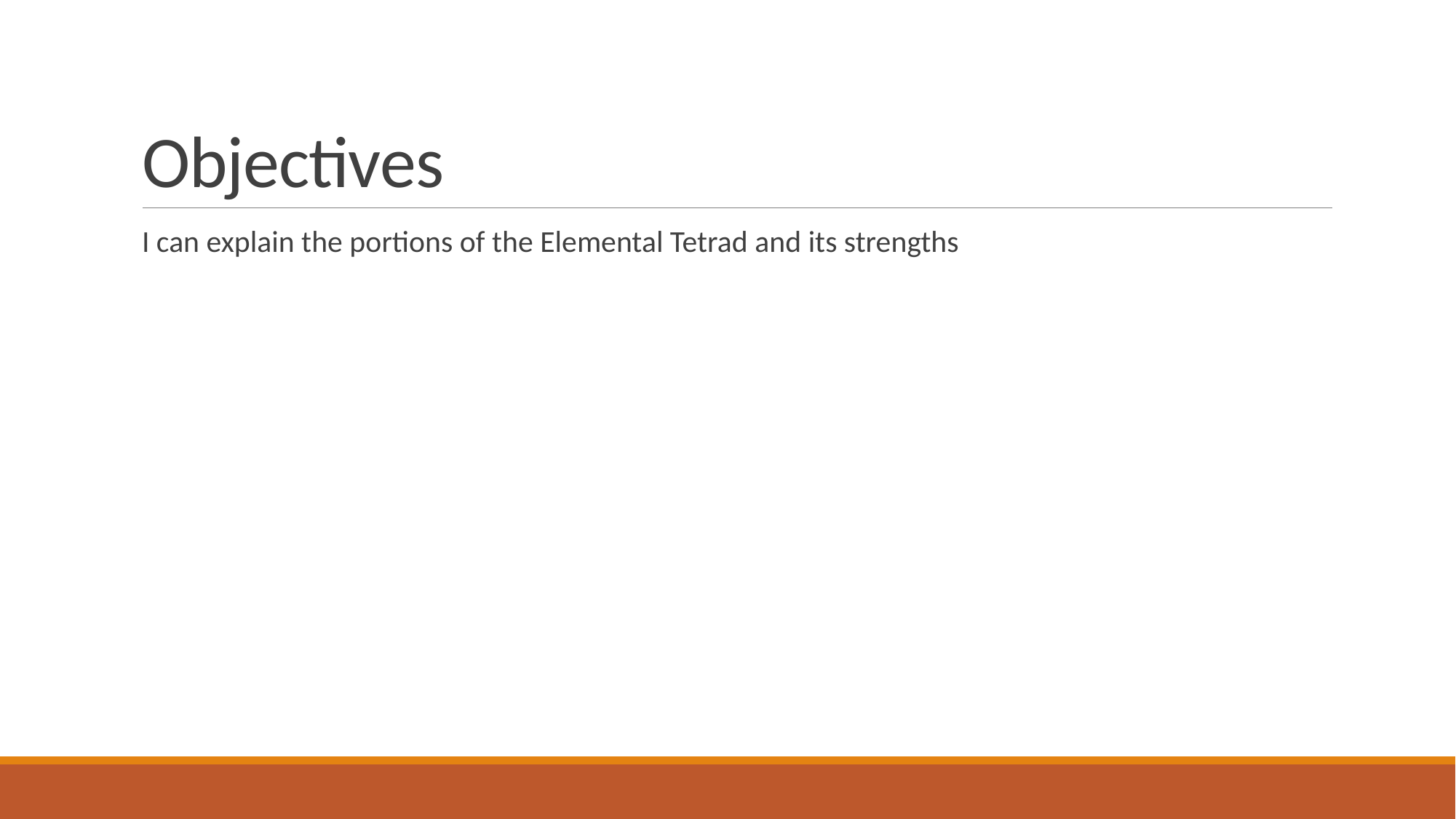

# Objectives
I can explain the portions of the Elemental Tetrad and its strengths